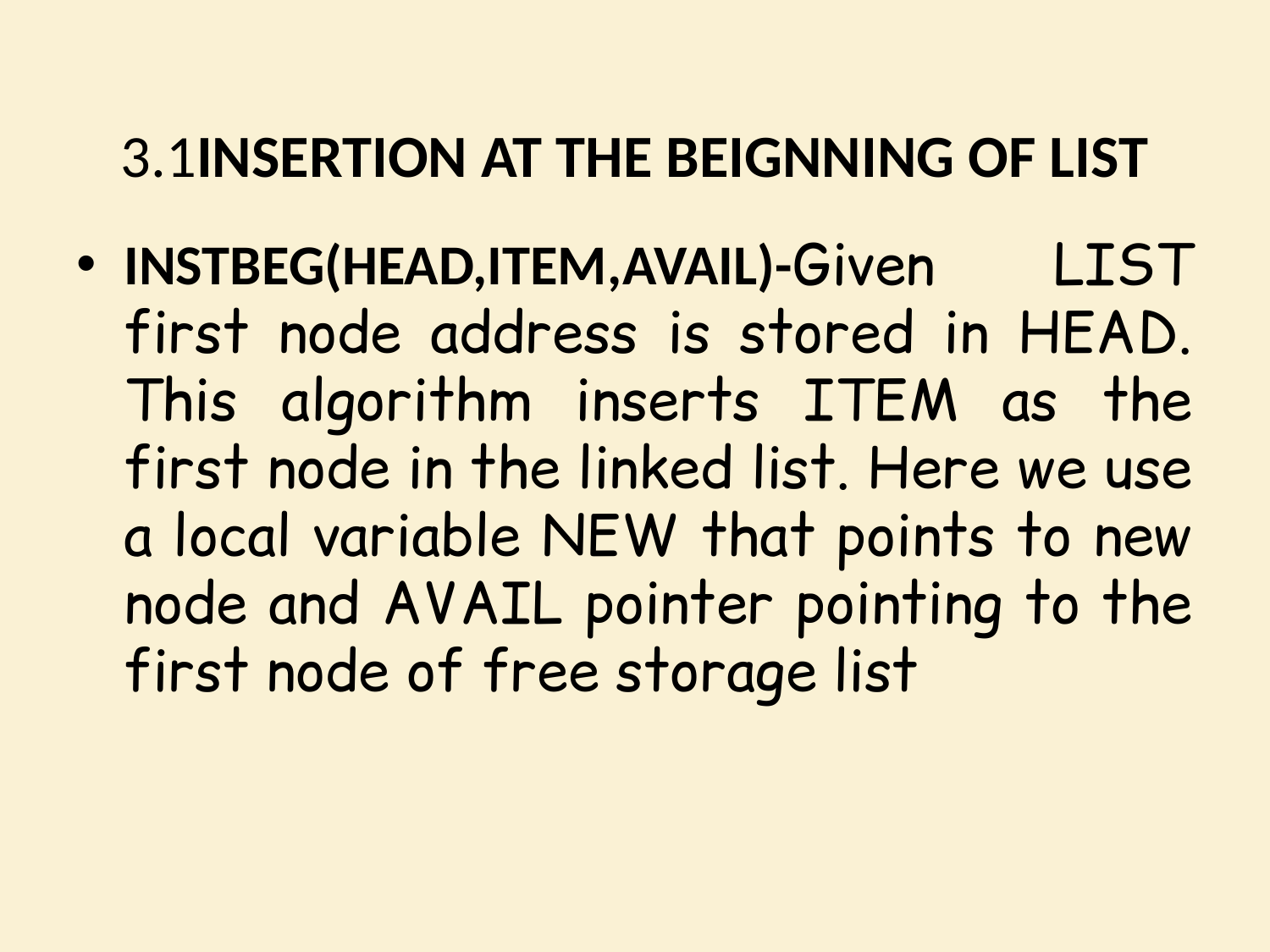

# 3.1INSERTION AT THE BEIGNNING OF LIST
INSTBEG(HEAD,ITEM,AVAIL)-Given LIST first node address is stored in HEAD. This algorithm inserts ITEM as the first node in the linked list. Here we use a local variable NEW that points to new node and AVAIL pointer pointing to the first node of free storage list